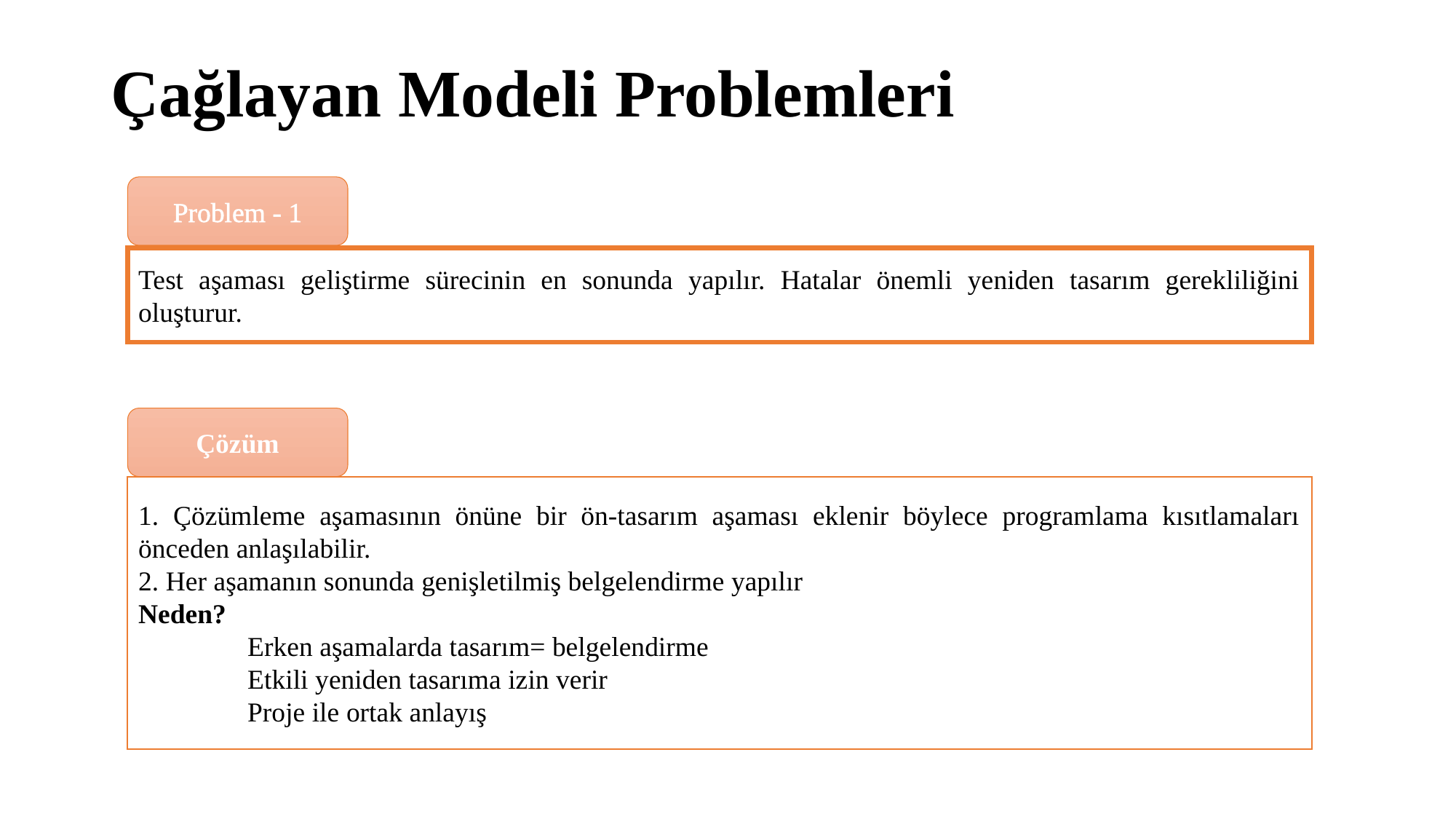

# Çağlayan Modeli Problemleri
Problem - 1
Test aşaması geliştirme sürecinin en sonunda yapılır. Hatalar önemli yeniden tasarım gerekliliğini oluşturur.
Çözüm
1. Çözümleme aşamasının önüne bir ön-tasarım aşaması eklenir böylece programlama kısıtlamaları önceden anlaşılabilir.
2. Her aşamanın sonunda genişletilmiş belgelendirme yapılır
Neden?
	Erken aşamalarda tasarım= belgelendirme
	Etkili yeniden tasarıma izin verir
	Proje ile ortak anlayış